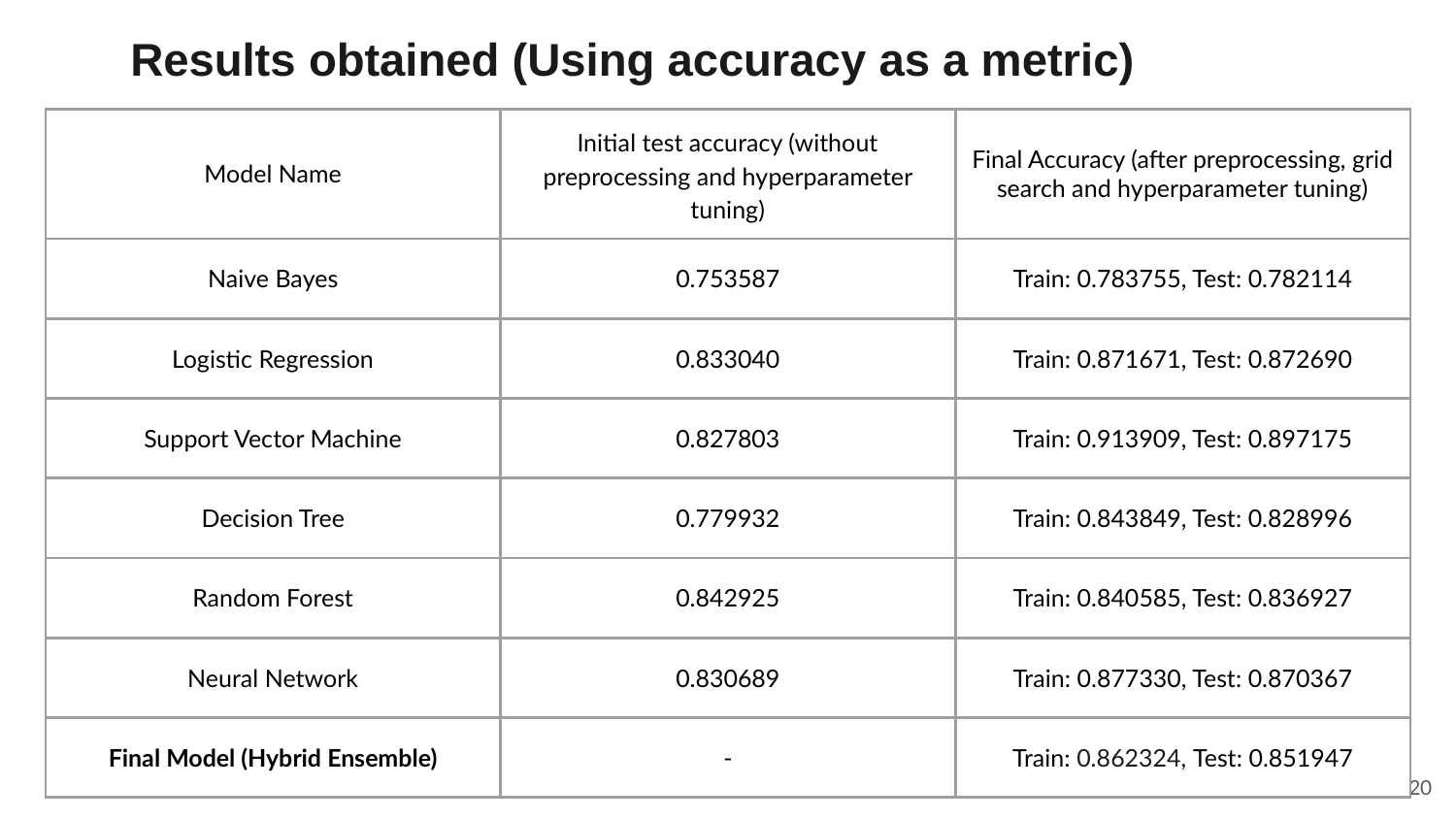

Results obtained (Using accuracy as a metric)
| Model Name | Initial test accuracy (without preprocessing and hyperparameter tuning) | Final Accuracy (after preprocessing, grid search and hyperparameter tuning) |
| --- | --- | --- |
| Naive Bayes | 0.753587 | Train: 0.783755, Test: 0.782114 |
| Logistic Regression | 0.833040 | Train: 0.871671, Test: 0.872690 |
| Support Vector Machine | 0.827803 | Train: 0.913909, Test: 0.897175 |
| Decision Tree | 0.779932 | Train: 0.843849, Test: 0.828996 |
| Random Forest | 0.842925 | Train: 0.840585, Test: 0.836927 |
| Neural Network | 0.830689 | Train: 0.877330, Test: 0.870367 |
| Final Model (Hybrid Ensemble) | - | Train: 0.862324, Test: 0.851947 |
20